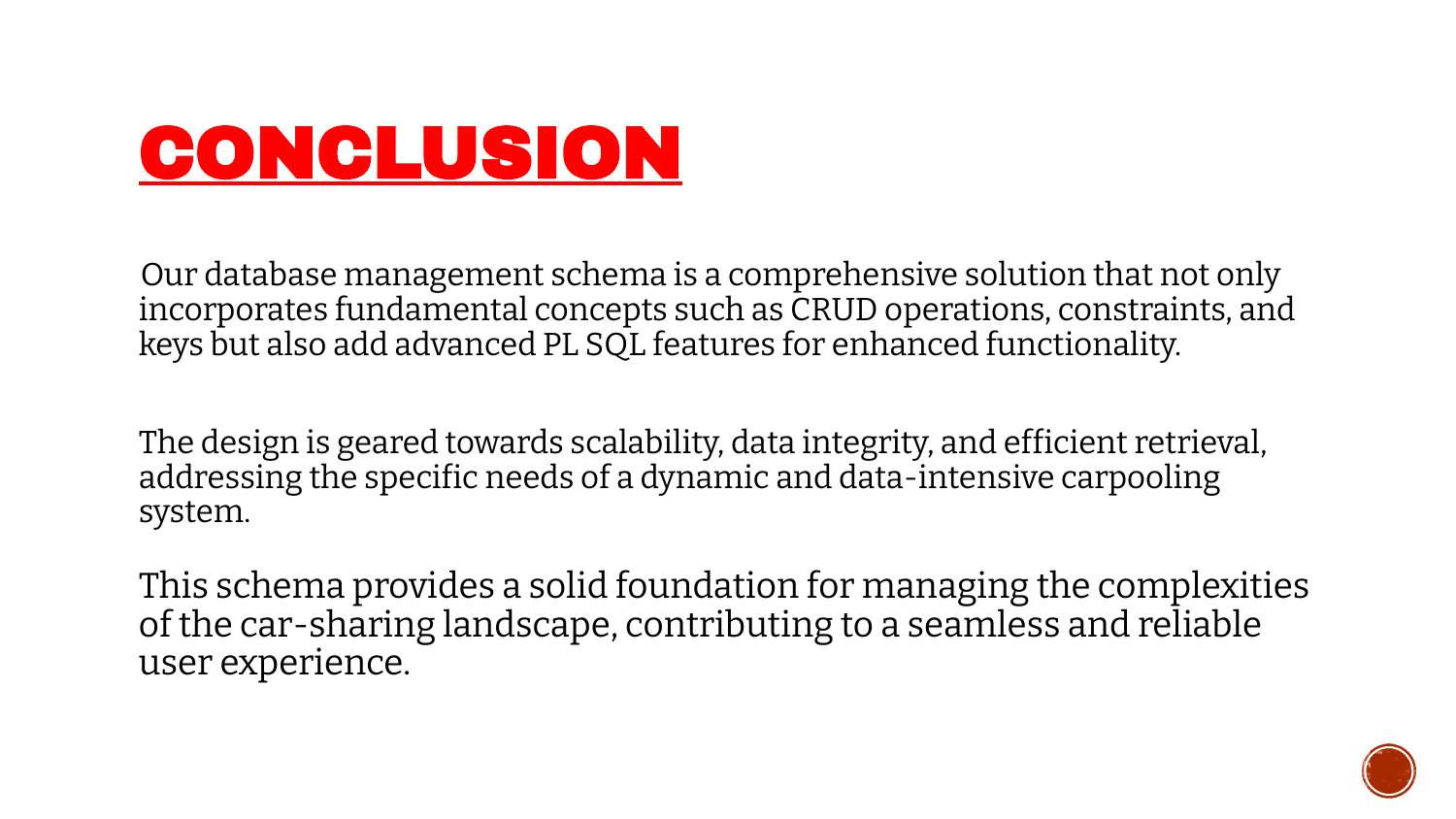

# CONCLUSION
 Our database management schema is a comprehensive solution that not only incorporates fundamental concepts such as CRUD operations, constraints, and keys but also add advanced PL SQL features for enhanced functionality.

The design is geared towards scalability, data integrity, and efficient retrieval, addressing the specific needs of a dynamic and data-intensive carpooling system.

This schema provides a solid foundation for managing the complexities of the car-sharing landscape, contributing to a seamless and reliable user experience.